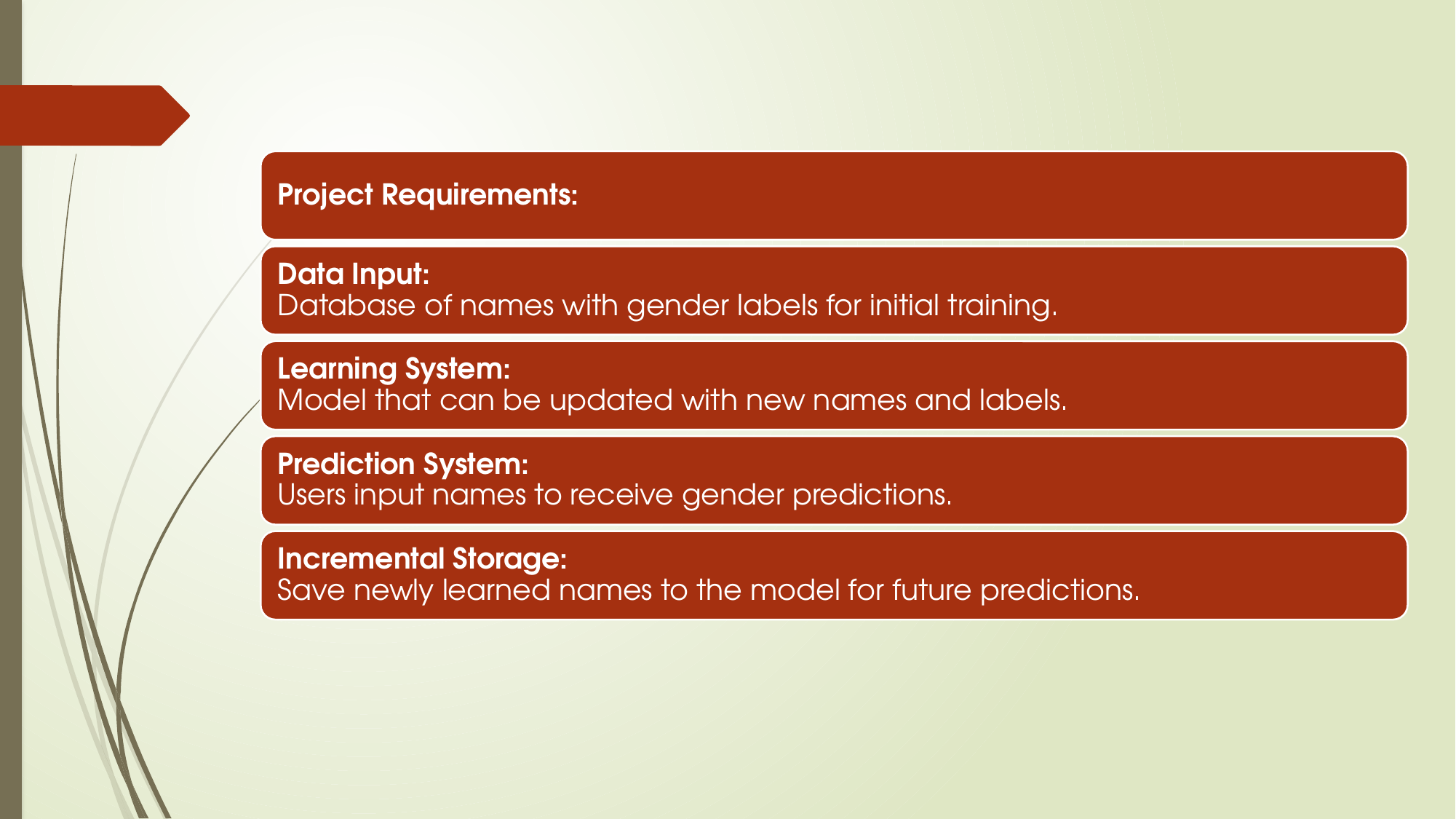

Project Requirements:
Data Input:
Database of names with gender labels for initial training.
Learning System:
Model that can be updated with new names and labels.
Prediction System:
Users input names to receive gender predictions.
Incremental Storage:
Save newly learned names to the model for future predictions.